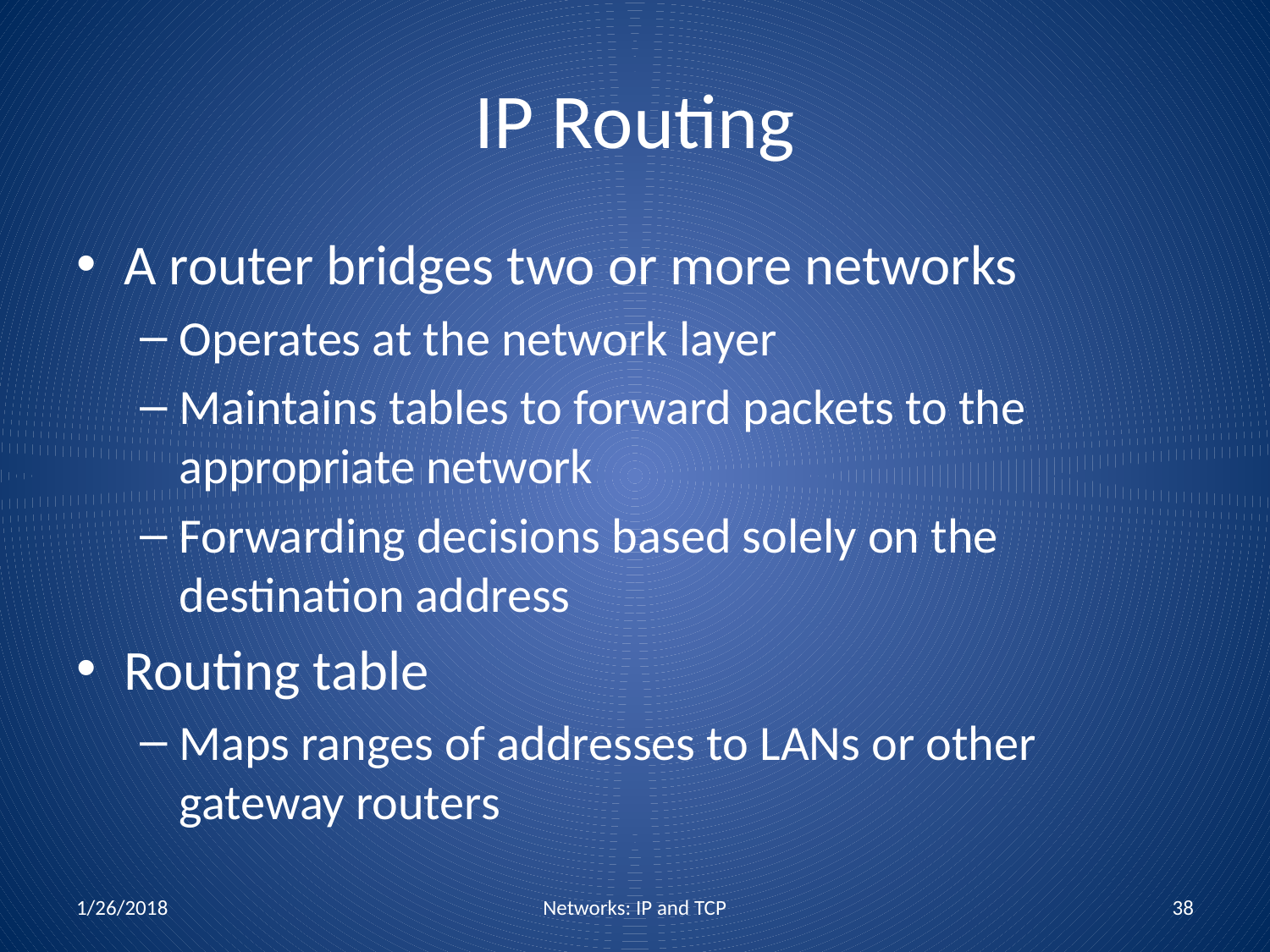

# IP Routing
A router bridges two or more networks
Operates at the network layer
Maintains tables to forward packets to the appropriate network
Forwarding decisions based solely on the destination address
Routing table
Maps ranges of addresses to LANs or other gateway routers

1/26/2018
Networks: IP and TCP
38